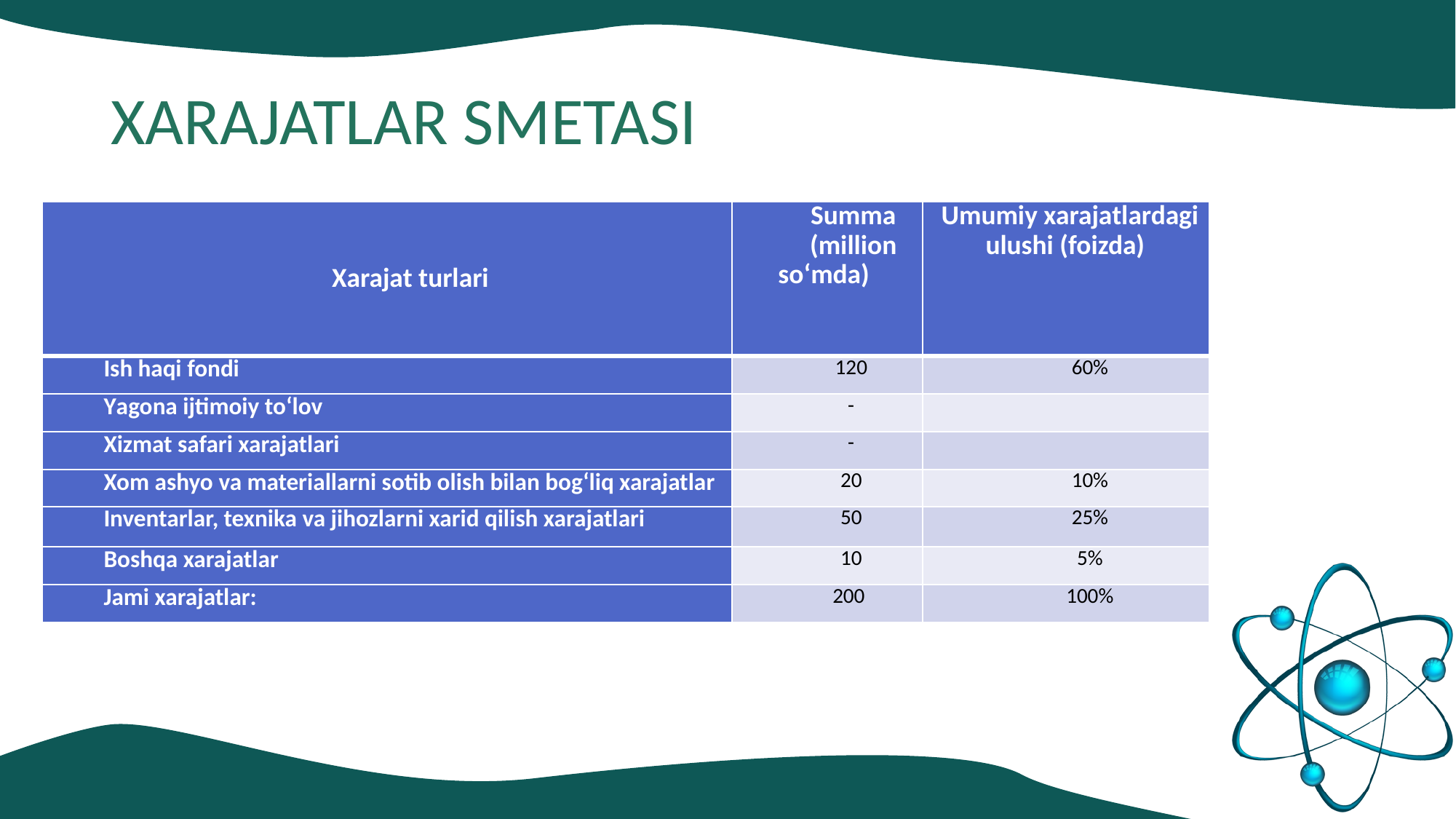

# XARAJATLAR SMETASI
| Xarajat turlari | Summa (million so‘mda) | Umumiy xarajatlardagi ulushi (foizda) |
| --- | --- | --- |
| Ish haqi fondi | 120 | 60% |
| Yagona ijtimoiy to‘lov | - |  |
| Xizmat safari xarajatlari | - |  |
| Xom ashyo va materiallarni sotib olish bilan bog‘liq xarajatlar | 20 | 10% |
| Inventarlar, texnika va jihozlarni xarid qilish xarajatlari | 50 | 25% |
| Boshqa xarajatlar | 10 | 5% |
| Jami xarajatlar: | 200 | 100% |